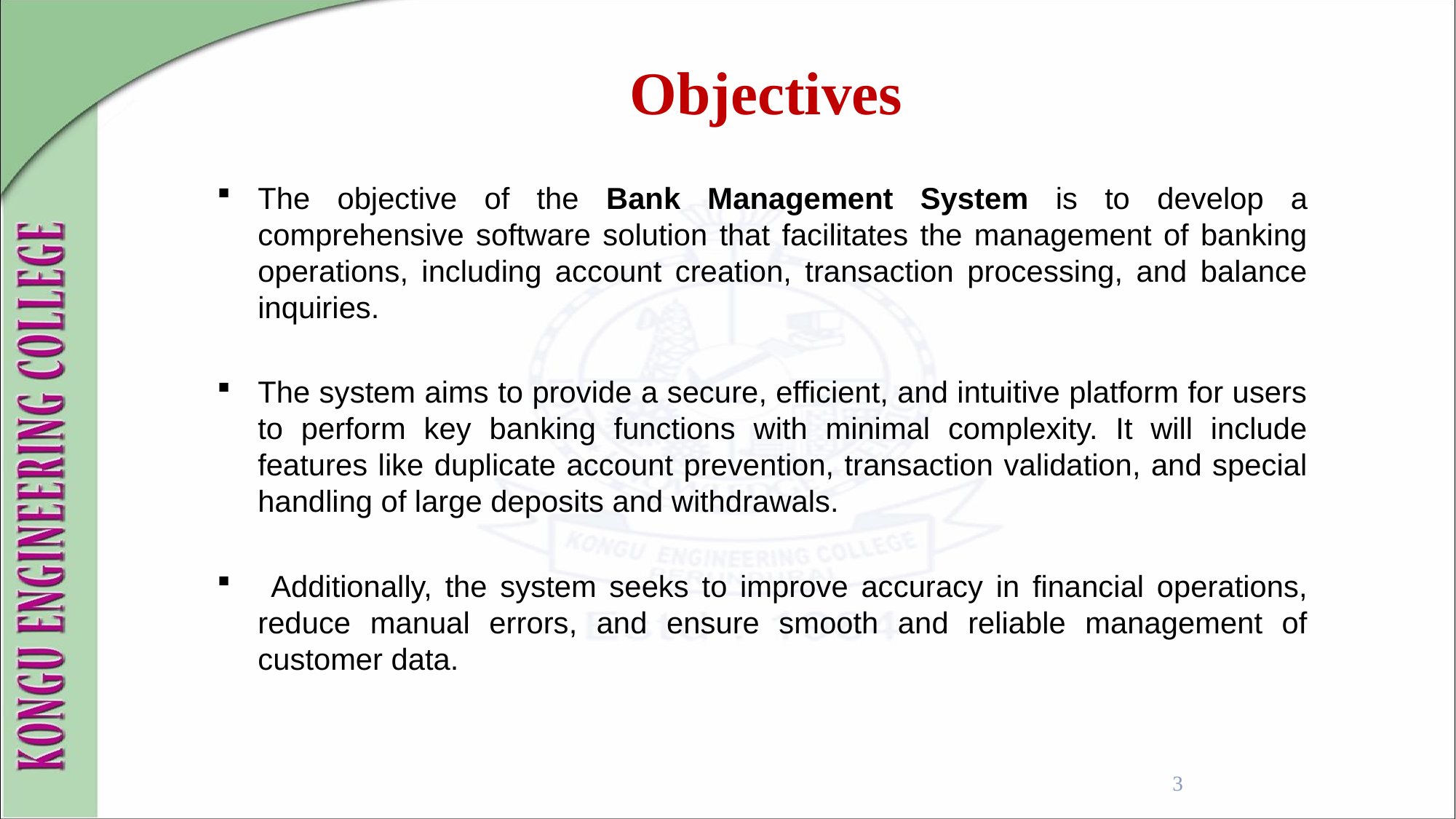

Objectives
The objective of the Bank Management System is to develop a comprehensive software solution that facilitates the management of banking operations, including account creation, transaction processing, and balance inquiries.

The system aims to provide a secure, efficient, and intuitive platform for users to perform key banking functions with minimal complexity. It will include features like duplicate account prevention, transaction validation, and special handling of large deposits and withdrawals.

 Additionally, the system seeks to improve accuracy in financial operations, reduce manual errors, and ensure smooth and reliable management of customer data.

3